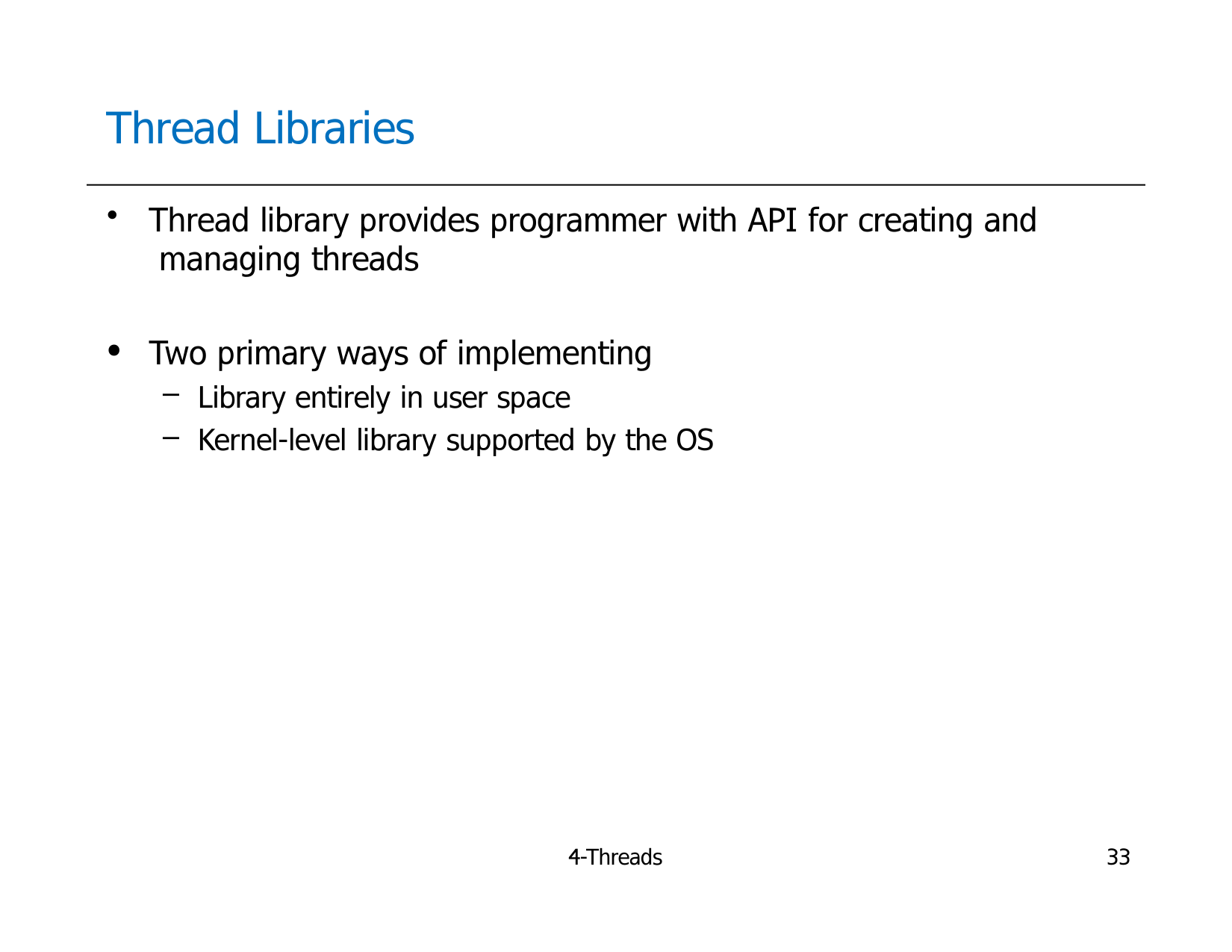

# Thread Libraries
Thread library provides programmer with API for creating and  managing threads

Two primary ways of implementing
Library entirely in user space
Kernel-level library supported by the OS
4-Threads
33